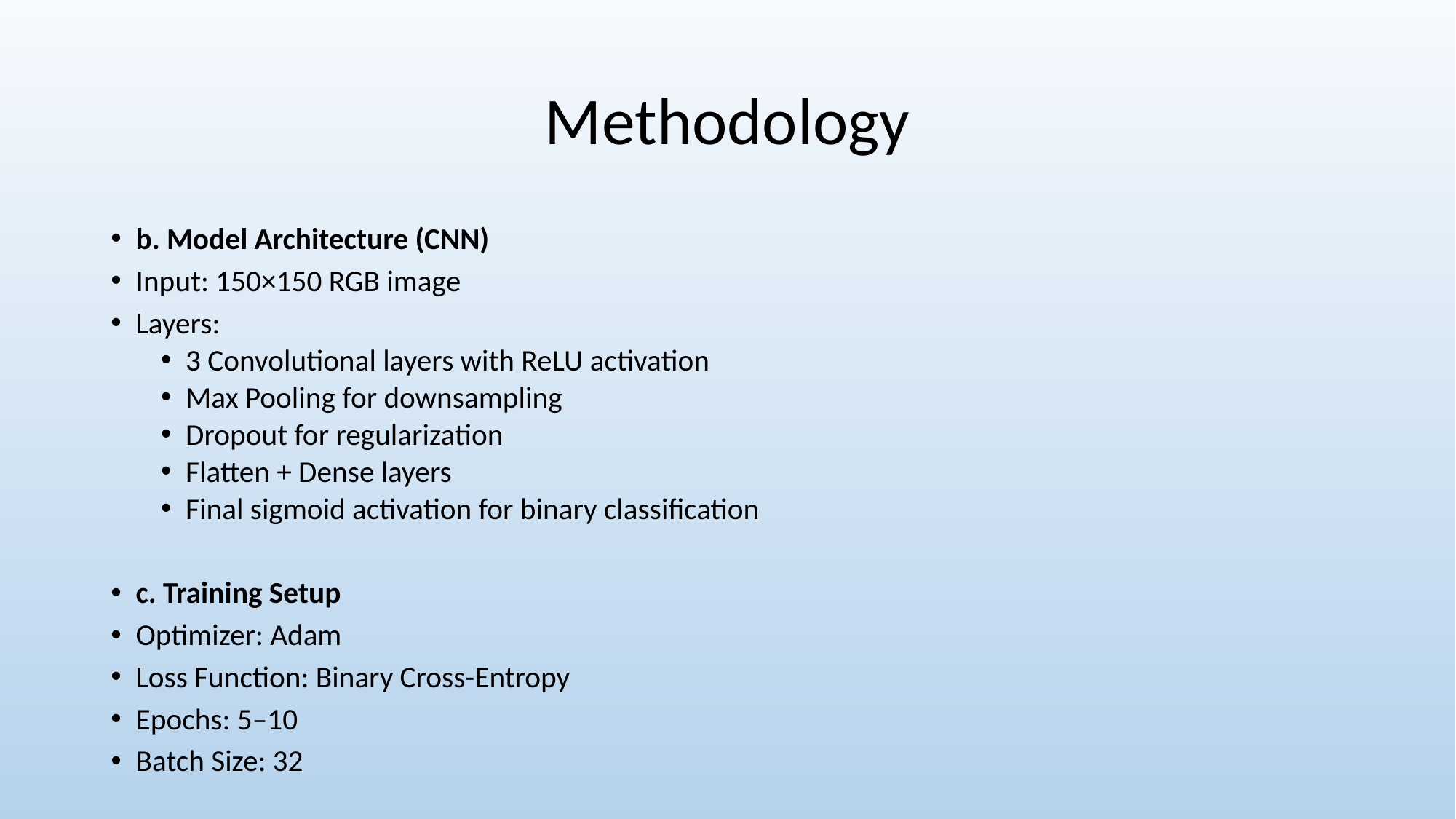

# Methodology
b. Model Architecture (CNN)
Input: 150×150 RGB image
Layers:
3 Convolutional layers with ReLU activation
Max Pooling for downsampling
Dropout for regularization
Flatten + Dense layers
Final sigmoid activation for binary classification

c. Training Setup
Optimizer: Adam
Loss Function: Binary Cross-Entropy
Epochs: 5–10
Batch Size: 32